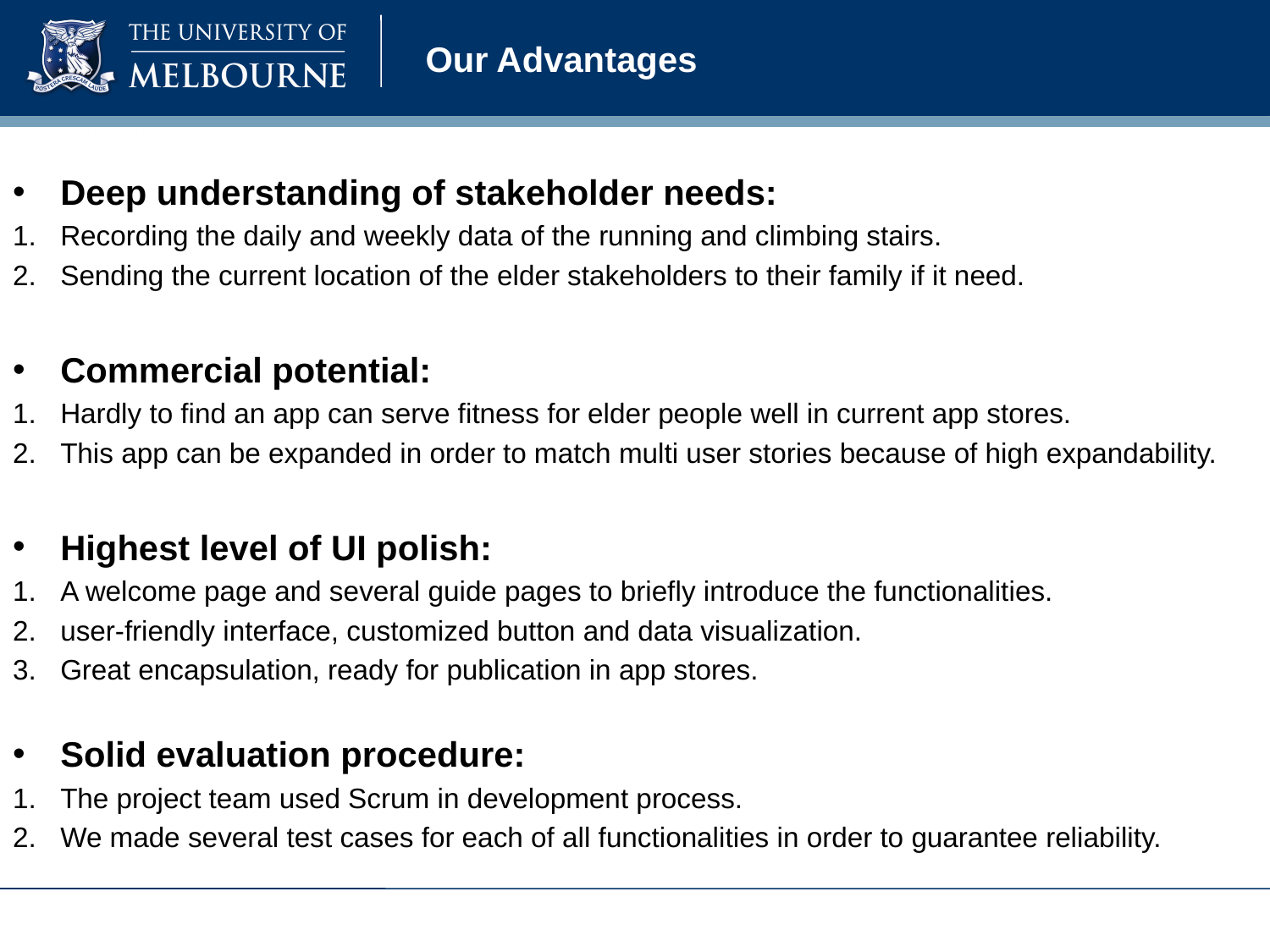

# Our Advantages

Deep understanding of stakeholder needs:
Recording the daily and weekly data of the running and climbing stairs.
Sending the current location of the elder stakeholders to their family if it need.

Commercial potential:
Hardly to find an app can serve fitness for elder people well in current app stores.
This app can be expanded in order to match multi user stories because of high expandability.

Highest level of UI polish:
A welcome page and several guide pages to briefly introduce the functionalities.
user-friendly interface, customized button and data visualization.
Great encapsulation, ready for publication in app stores.

Solid evaluation procedure:
The project team used Scrum in development process.
We made several test cases for each of all functionalities in order to guarantee reliability.